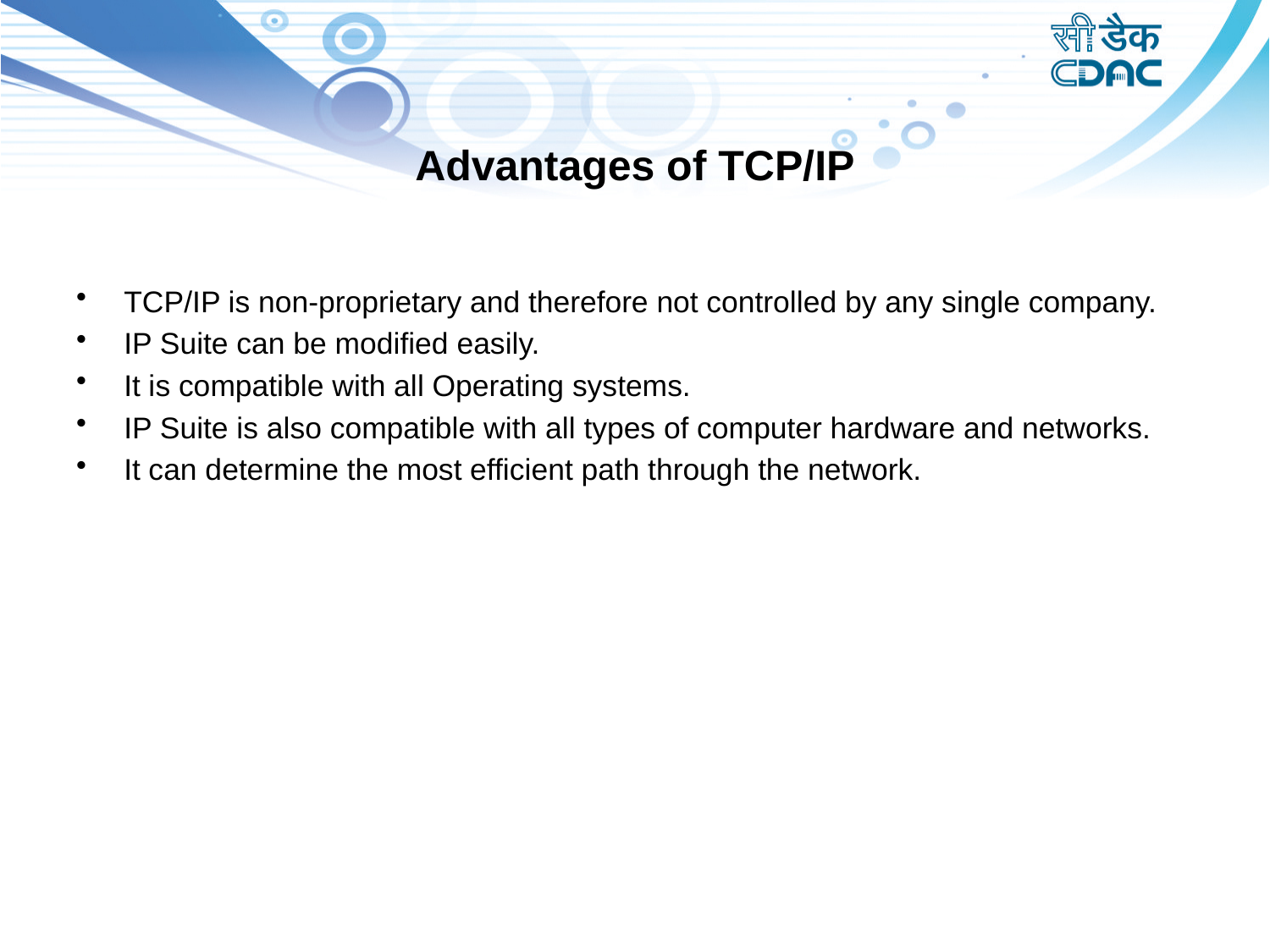

# Advantages of TCP/IP
TCP/IP is non-proprietary and therefore not controlled by any single company.
IP Suite can be modified easily.
It is compatible with all Operating systems.
IP Suite is also compatible with all types of computer hardware and networks.
It can determine the most efficient path through the network.